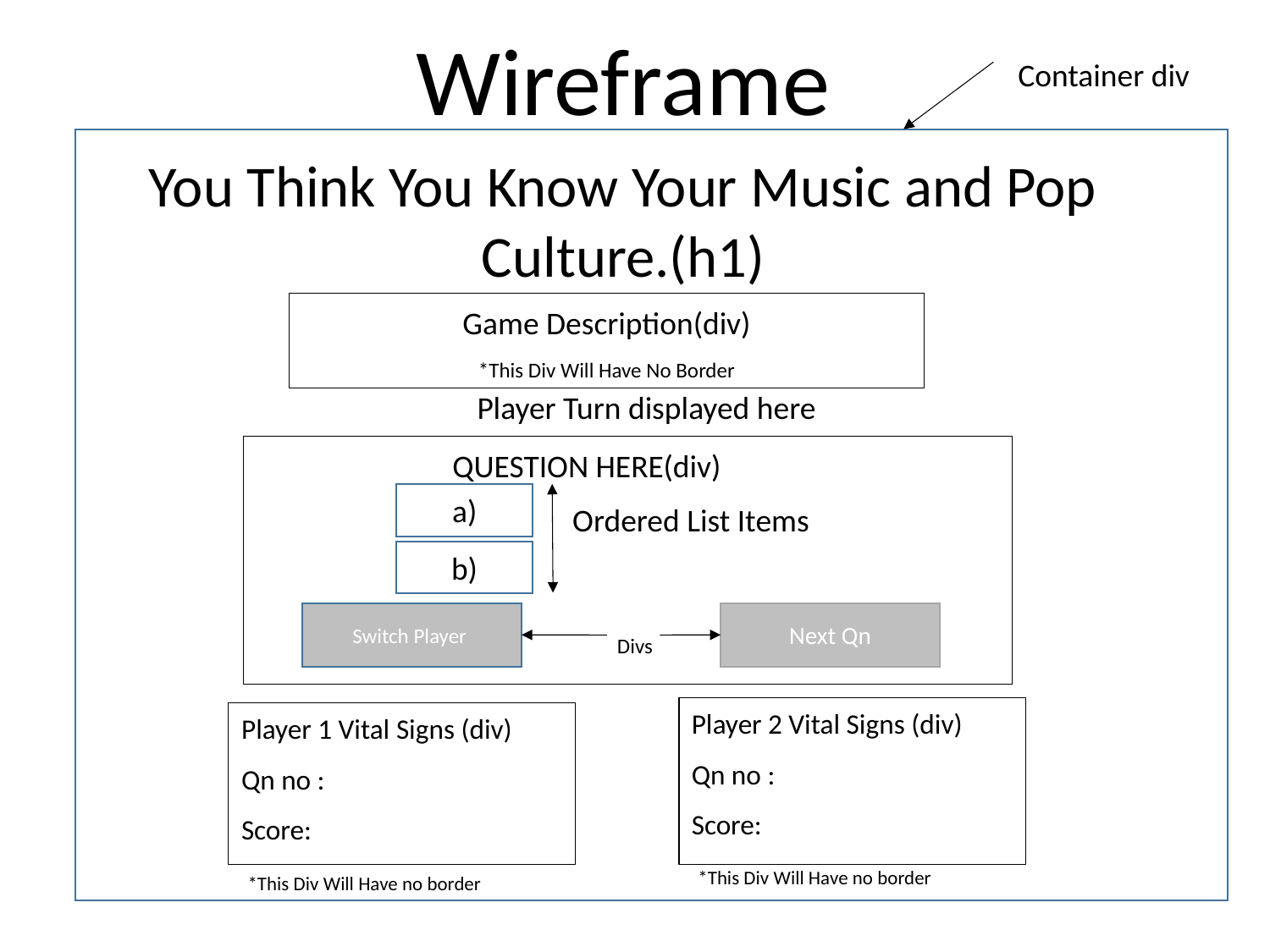

# Wireframe
Container div

You Think You Know Your Music and Pop Culture.(h1)
Game Description(div)
*This Div Will Have No Border
Player Turn displayed here
                                      QUESTION HERE(div)
                                            Ordered List Items

   Divs

a)
b)
Switch Player
Next Qn
Player 2 Vital Signs (div)
Qn no :
Score:
 *This Div Will Have no border
Player 1 Vital Signs (div)
Qn no :
Score:
 *This Div Will Have no border